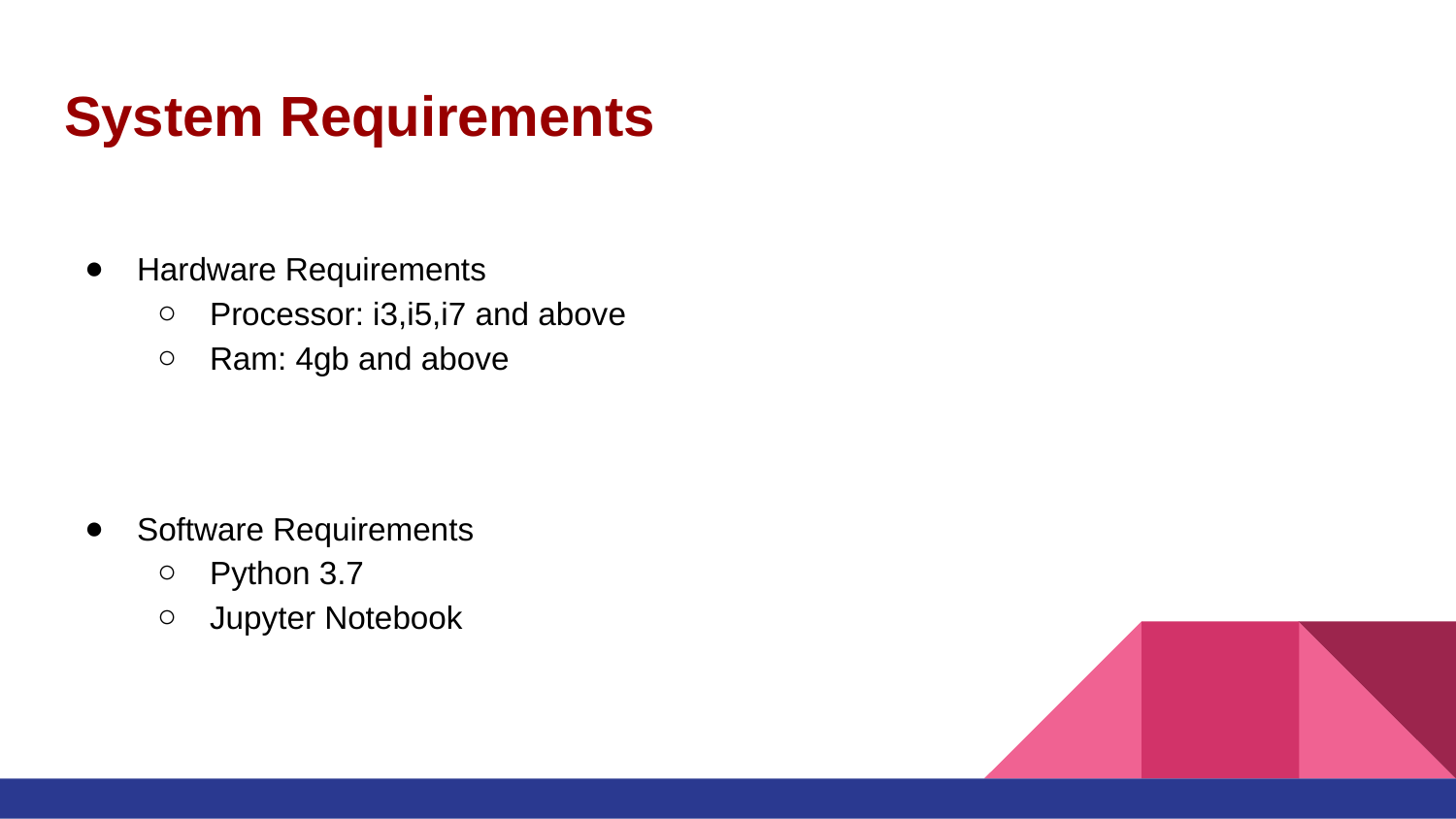

# System Requirements
Hardware Requirements
Processor: i3,i5,i7 and above
Ram: 4gb and above

Software Requirements
Python 3.7
Jupyter Notebook